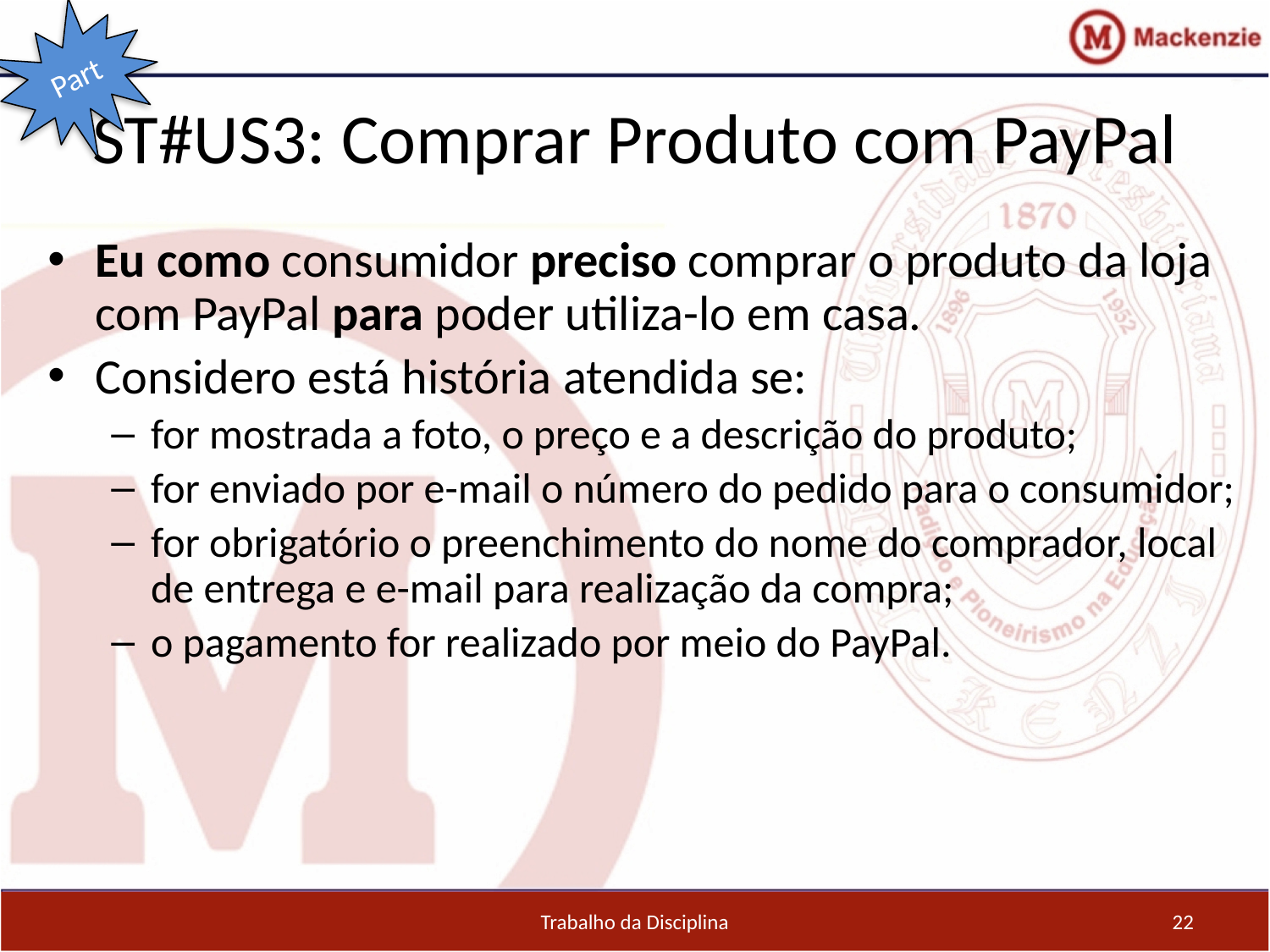

Part
ST#US3: Comprar Produto com PayPal
Eu como consumidor preciso comprar o produto da loja com PayPal para poder utiliza-lo em casa.
Considero está história atendida se:
for mostrada a foto, o preço e a descrição do produto;
for enviado por e-mail o número do pedido para o consumidor;
for obrigatório o preenchimento do nome do comprador, local de entrega e e-mail para realização da compra;
o pagamento for realizado por meio do PayPal.

Trabalho da Disciplina
22